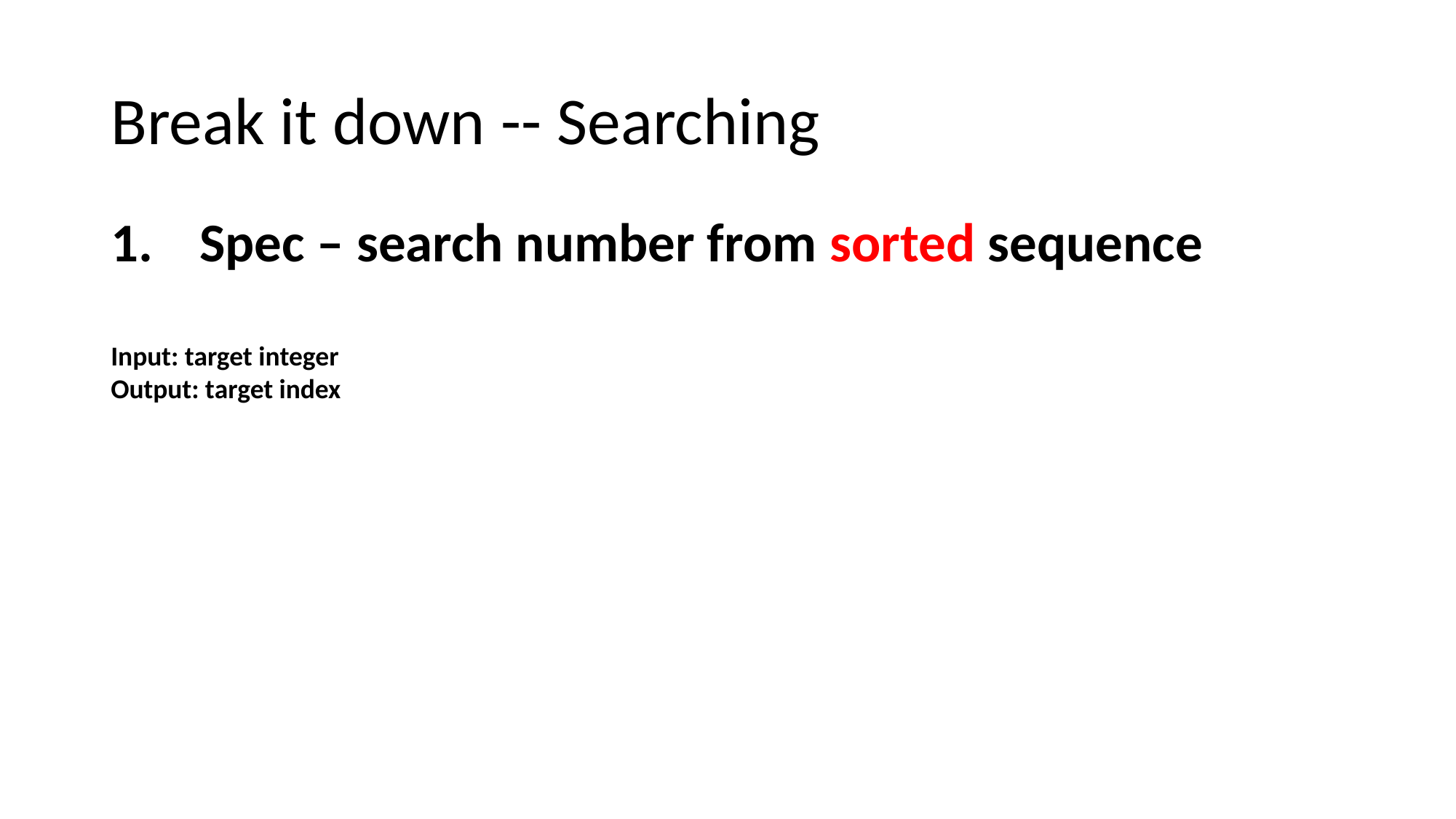

# Break it down -- Searching
Spec – search number from sorted sequence

Input: target integer
Output: target index